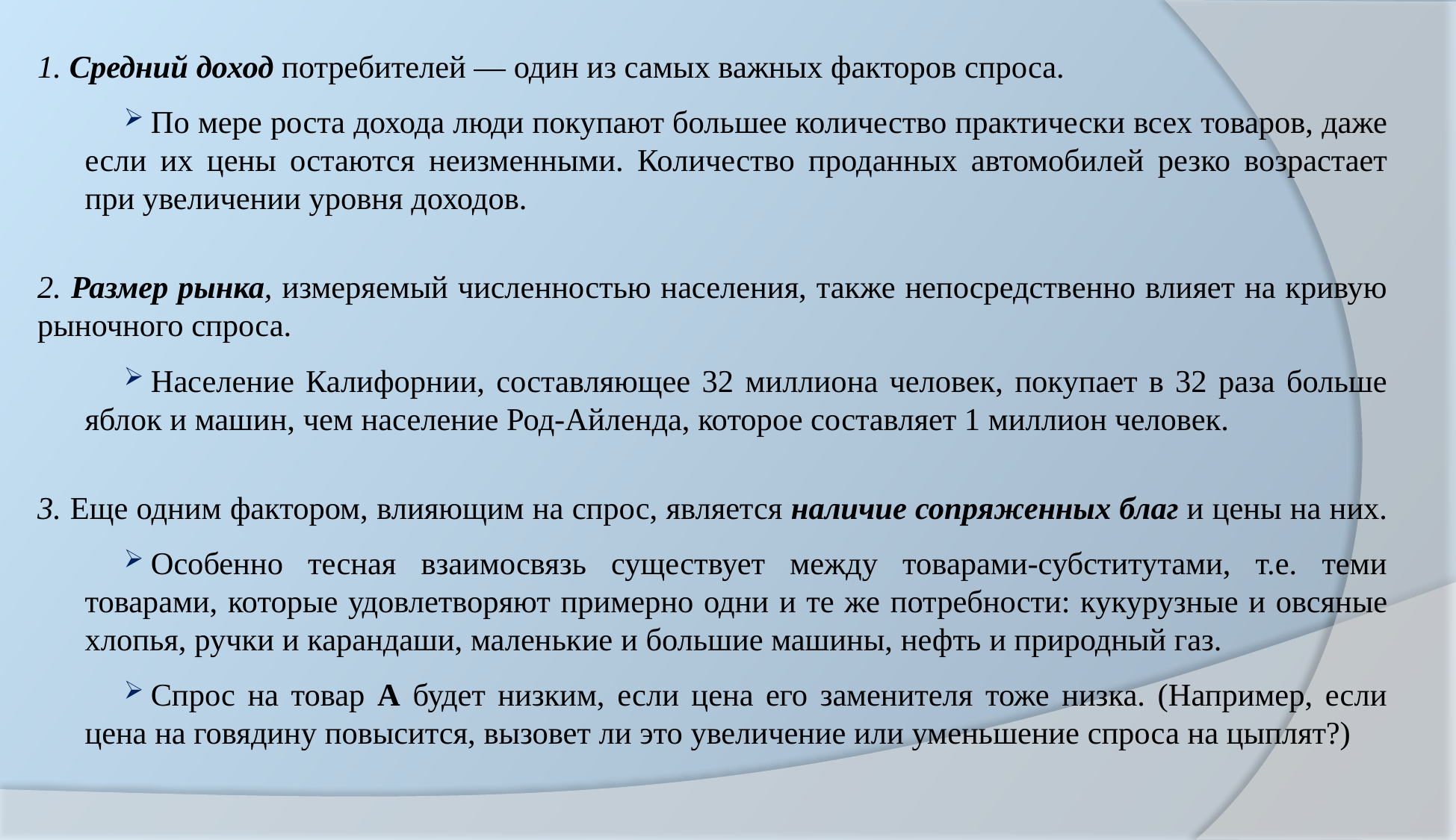

1. Средний доход потребителей — один из самых важных факторов спроса.
По мере роста дохода люди покупают большее количество практически всех товаров, даже если их цены остаются неизменными. Количество проданных автомобилей резко возрастает при увеличении уровня доходов.

2. Размер рынка, измеряемый численностью населения, также непосредственно влияет на кривую рыночного спроса.
Население Калифорнии, составляющее 32 миллиона человек, покупает в 32 раза больше яблок и машин, чем население Род-Айленда, которое составляет 1 миллион человек.

3. Еще одним фактором, влияющим на спрос, является наличие сопряженных благ и цены на них.
Особенно тесная взаимосвязь существует между товарами-субститутами, т.е. теми товарами, которые удовлетворяют примерно одни и те же потребности: кукурузные и овсяные хлопья, ручки и карандаши, маленькие и большие машины, нефть и природный газ.
Спрос на товар А будет низким, если цена его заменителя тоже низка. (Например, если цена на говядину повысится, вызовет ли это увеличение или уменьшение спроса на цыплят?)